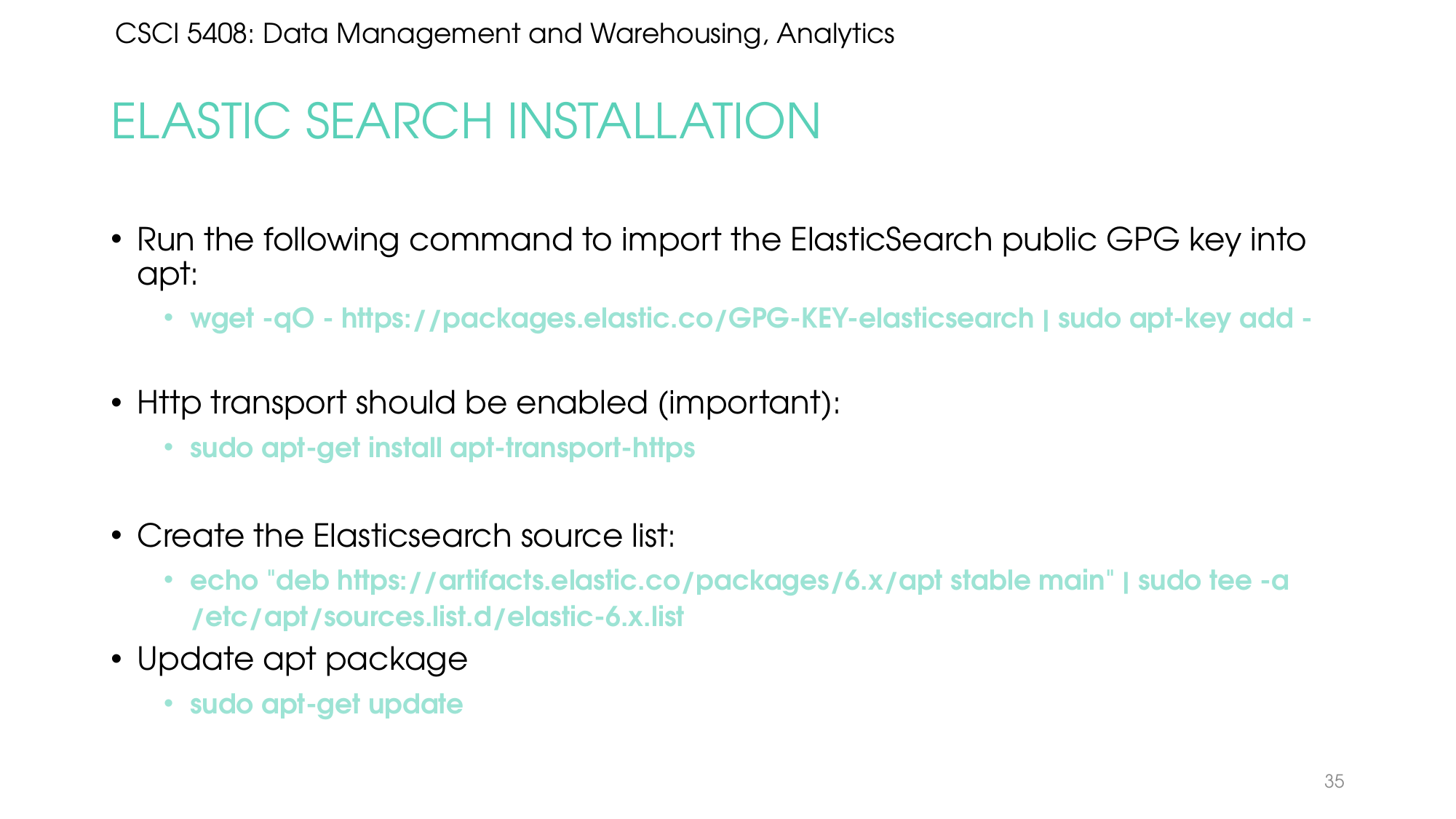

# Elastic search Installation
Run the following command to import the ElasticSearch public GPG key into apt:
wget -qO - https://packages.elastic.co/GPG-KEY-elasticsearch | sudo apt-key add -

Http transport should be enabled (important):
sudo apt-get install apt-transport-https

Create the Elasticsearch source list:
echo "deb https://artifacts.elastic.co/packages/6.x/apt stable main" | sudo tee -a /etc/apt/sources.list.d/elastic-6.x.list
Update apt package
sudo apt-get update
35